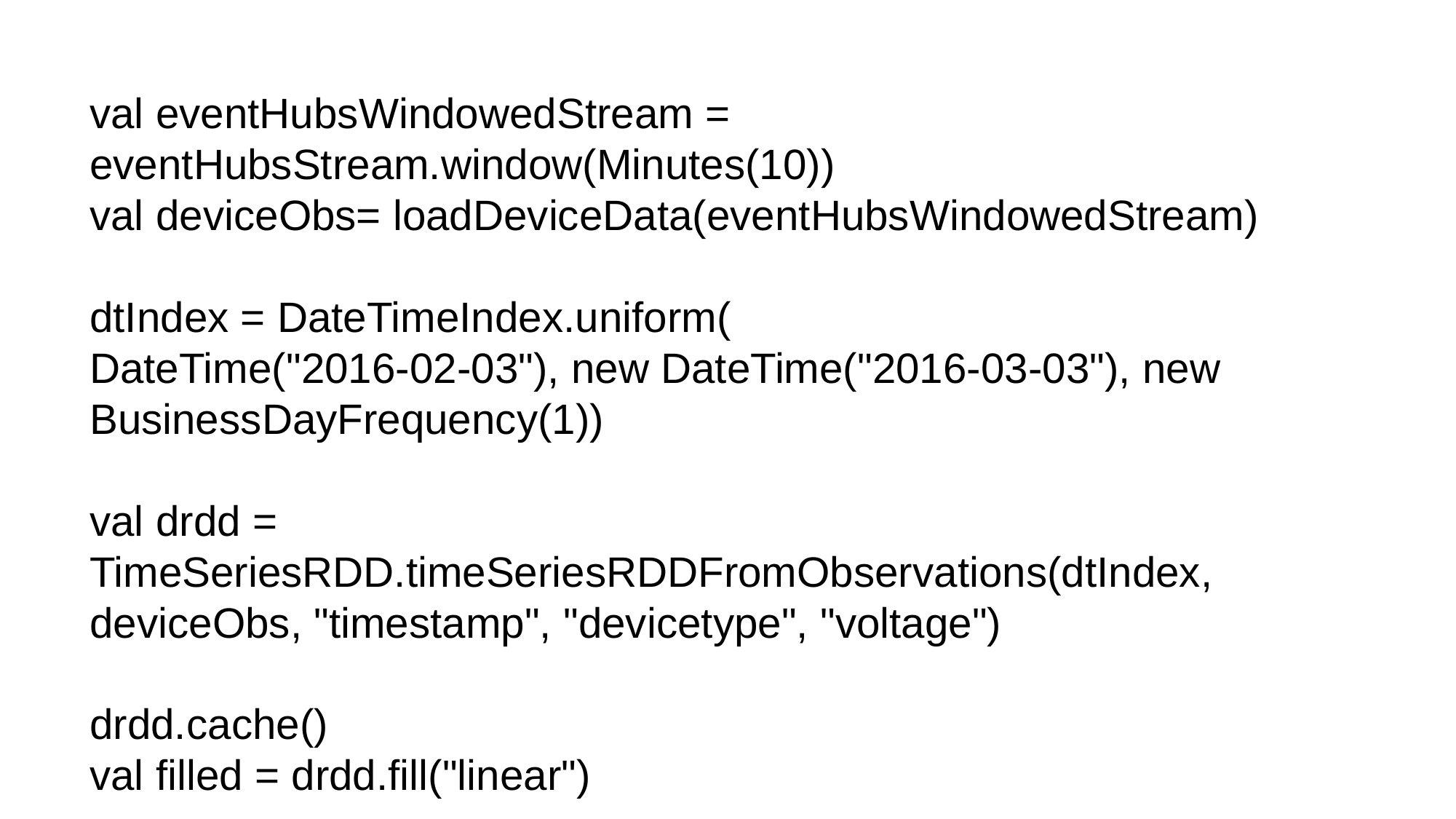

val eventHubsWindowedStream = eventHubsStream.window(Minutes(10))
val deviceObs= loadDeviceData(eventHubsWindowedStream)

dtIndex = DateTimeIndex.uniform(
DateTime("2016-02-03"), new DateTime("2016-03-03"), new BusinessDayFrequency(1))

val drdd = TimeSeriesRDD.timeSeriesRDDFromObservations(dtIndex, deviceObs, "timestamp", "devicetype", "voltage")

drdd.cache()
val filled = drdd.fill("linear")